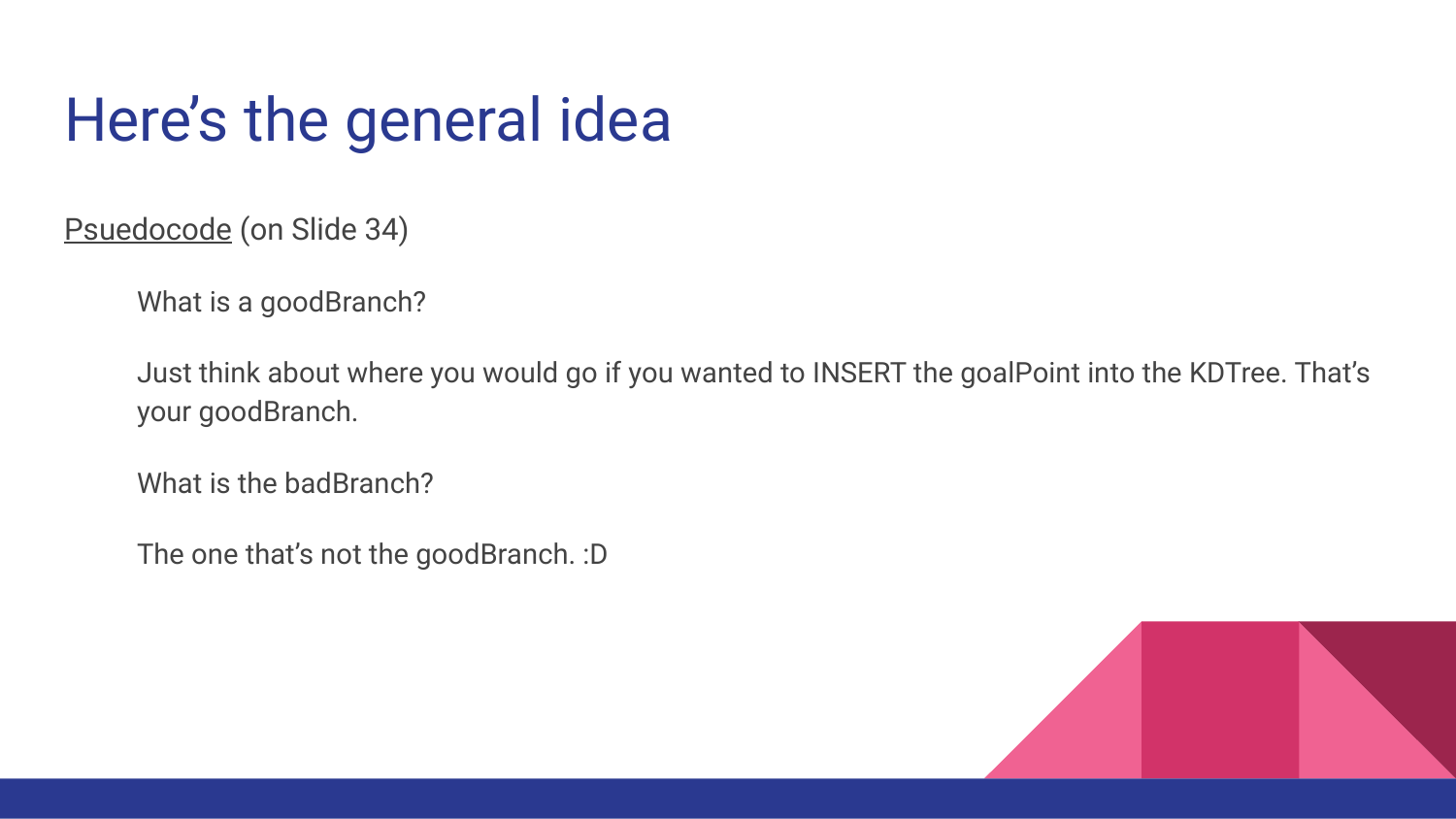

# Here’s the general idea
Psuedocode (on Slide 34)
What is a goodBranch?
Just think about where you would go if you wanted to INSERT the goalPoint into the KDTree. That’s your goodBranch.
What is the badBranch?
The one that’s not the goodBranch. :D